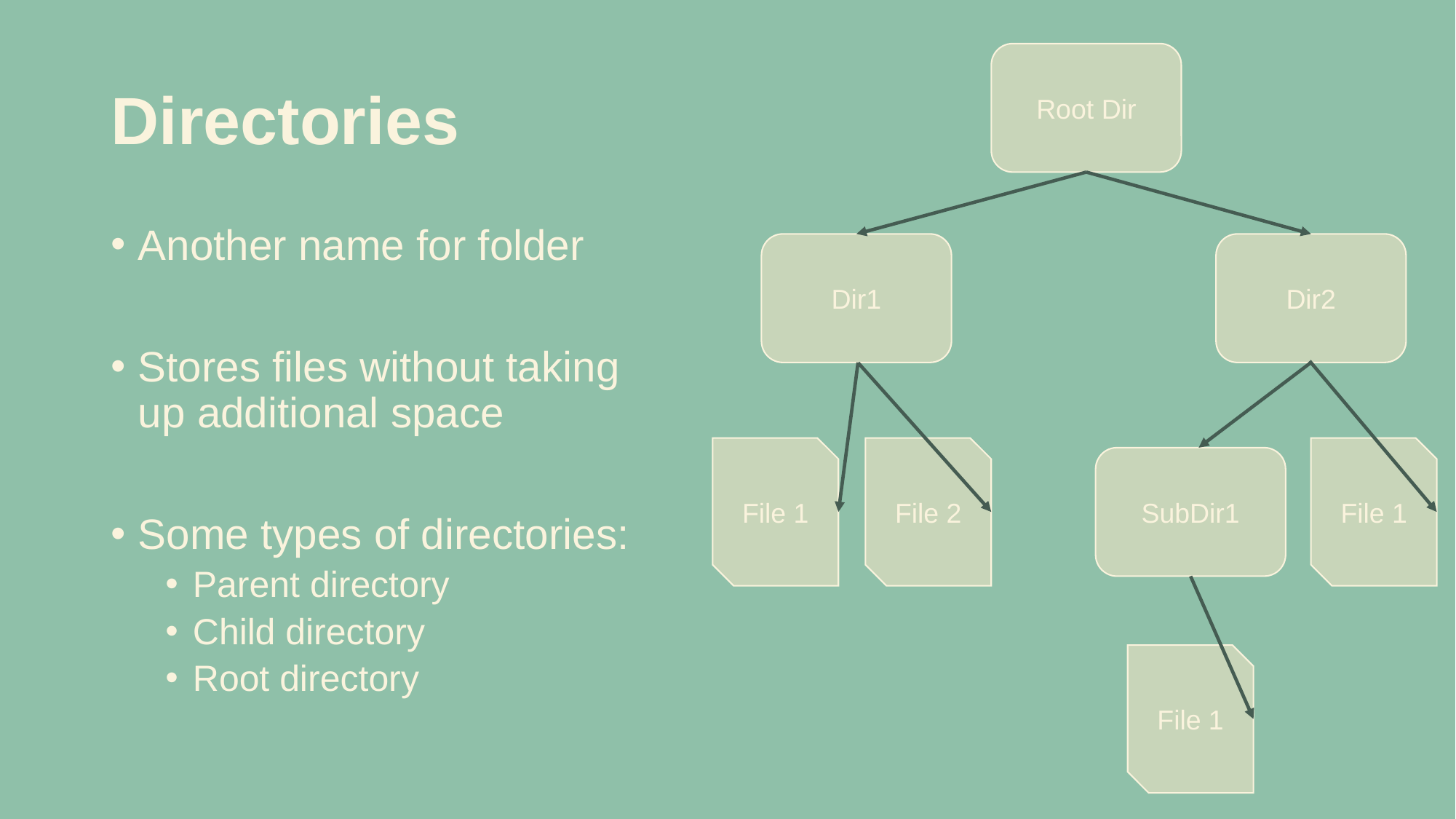

# Directories
Root Dir
Another name for folder

Stores files without taking up additional space

Some types of directories:
Parent directory
Child directory
Root directory
Dir1
Dir2
File 1
File 2
File 1
SubDir1
File 1